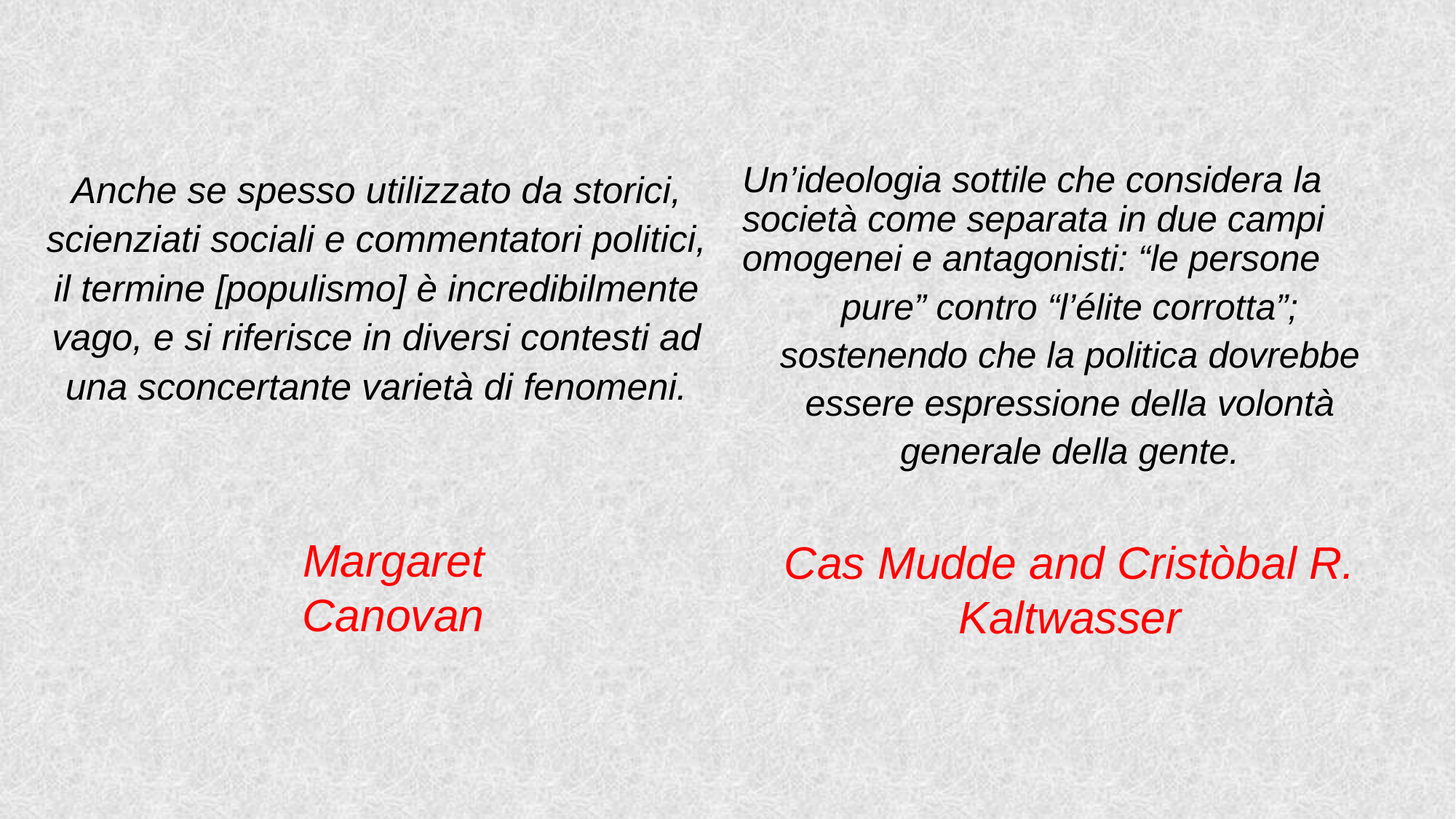

Anche se spesso utilizzato da storici, scienziati sociali e commentatori politici, il termine [populismo] è incredibilmente vago, e si riferisce in diversi contesti ad una sconcertante varietà di fenomeni.

Un’ideologia sottile che considera la società come separata in due campi omogenei e antagonisti: “le persone​
pure” contro “l’élite corrotta”; sostenendo che la politica​ dovrebbe essere espressione della volontà generale della​ gente.​

Margaret Canovan

Cas Mudde and Cristòbal R. Kaltwasser